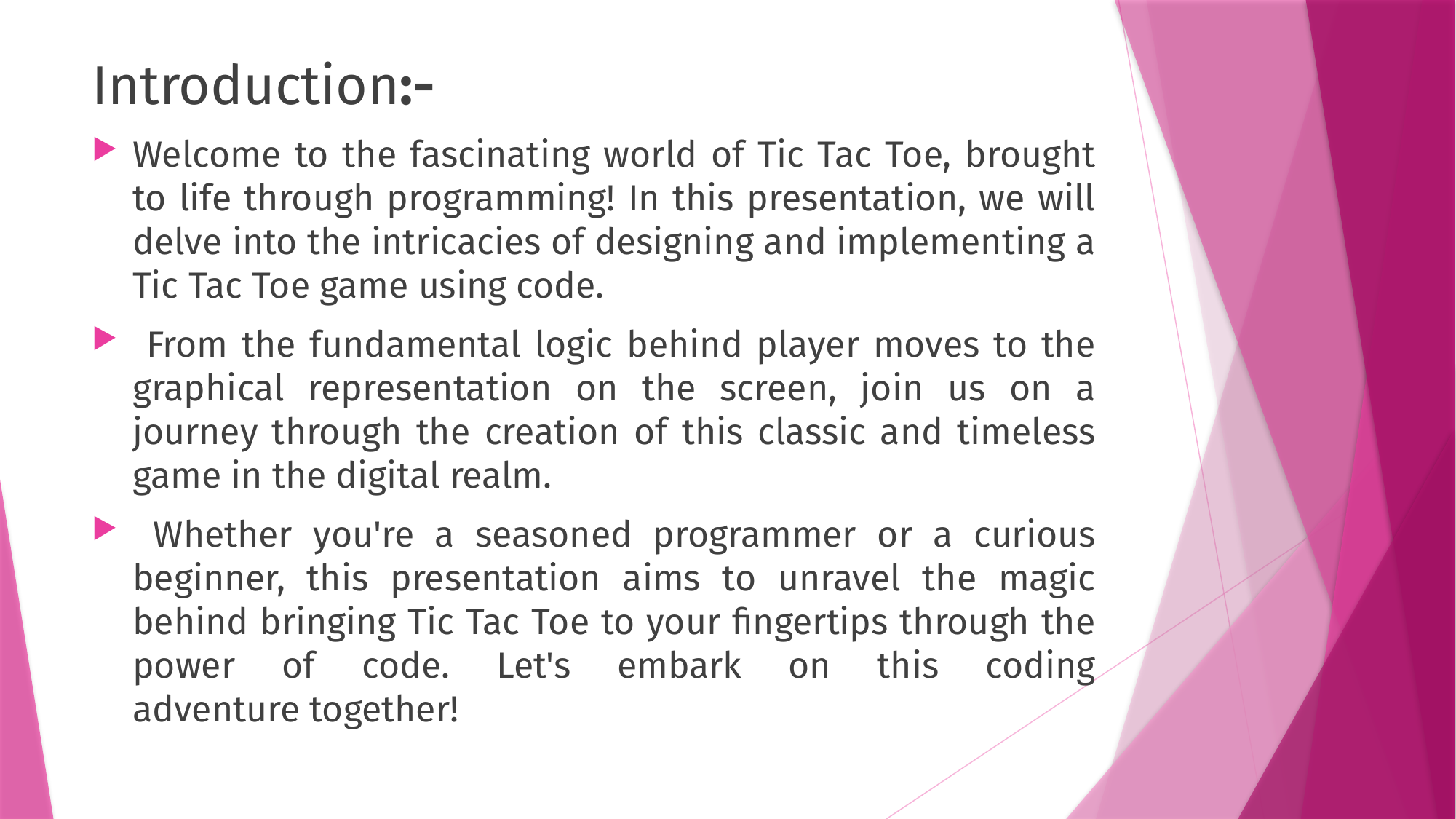

Introduction:-
Welcome to the fascinating world of Tic Tac Toe, brought to life through programming! In this presentation, we will delve into the intricacies of designing and implementing a Tic Tac Toe game using code.
 From the fundamental logic behind player moves to the graphical representation on the screen, join us on a journey through the creation of this classic and timeless game in the digital realm.
 Whether you're a seasoned programmer or a curious beginner, this presentation aims to unravel the magic behind bringing Tic Tac Toe to your fingertips through the power of code. Let's embark on this coding adventure together!